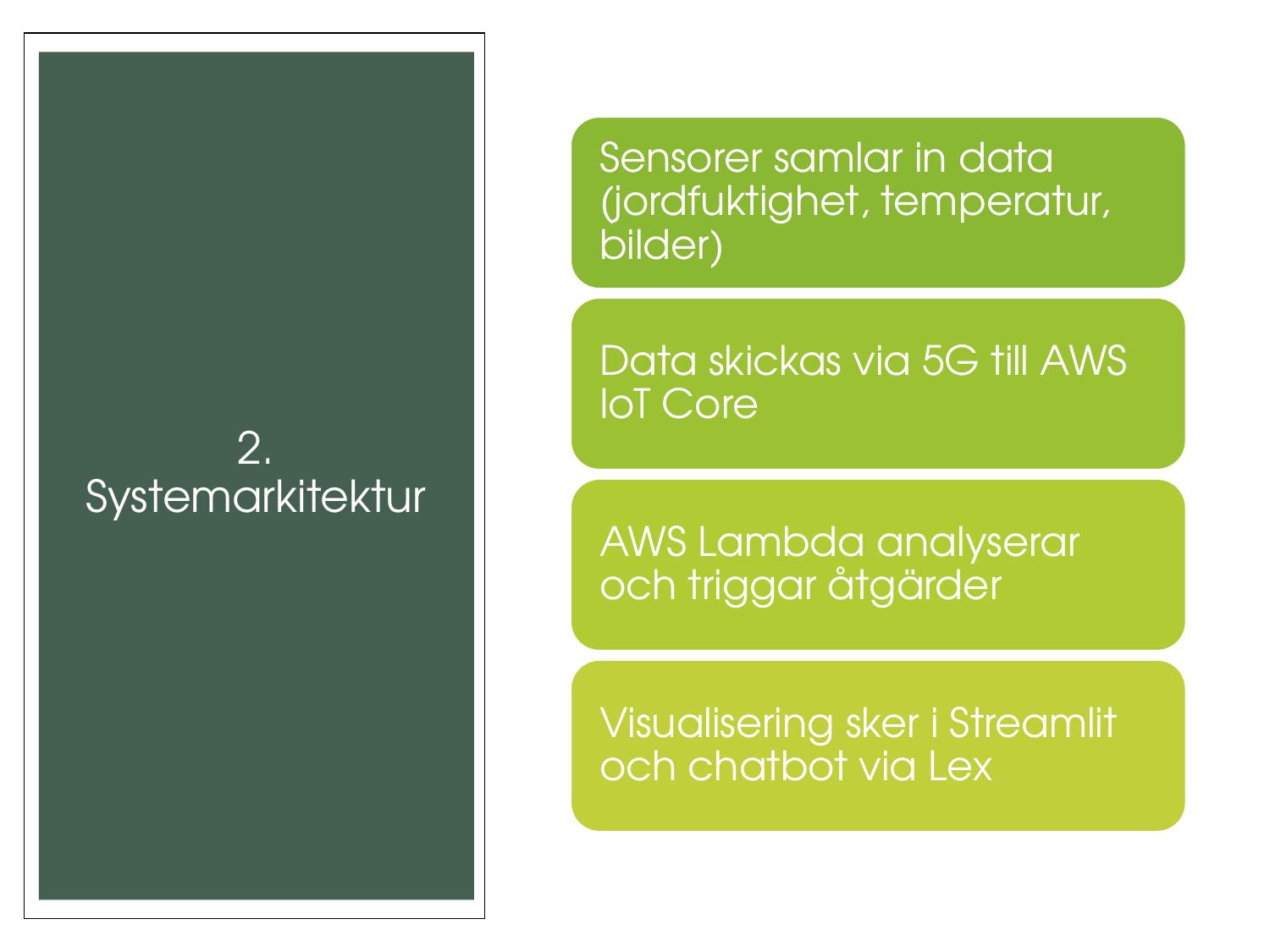

# 2. Systemarkitektur
Sensorer samlar in data (jordfuktighet, temperatur, bilder)
Data skickas via 5G till AWS IoT Core
AWS Lambda analyserar och triggar åtgärder
Visualisering sker i Streamlit och chatbot via Lex